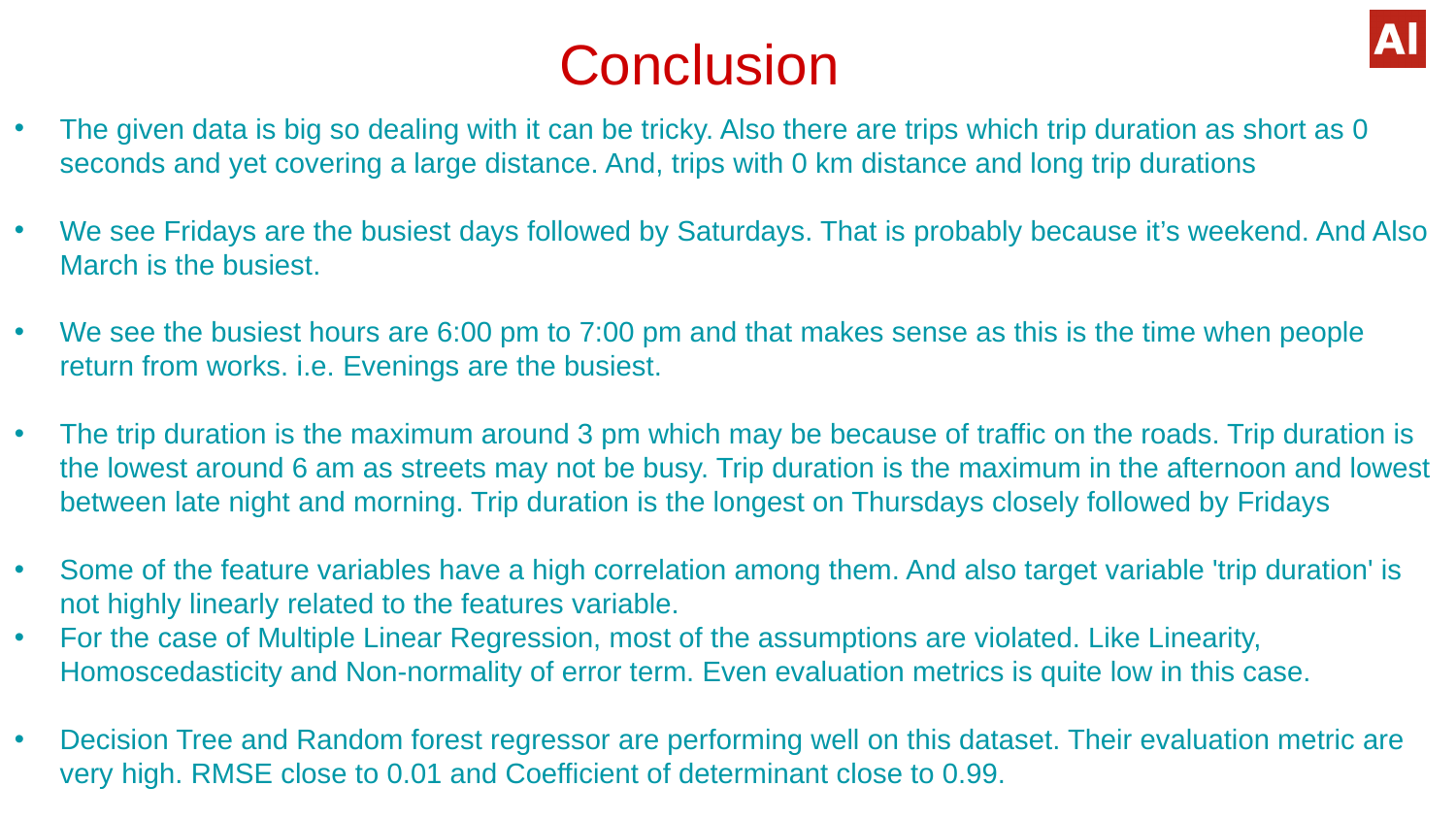

# Conclusion
The given data is big so dealing with it can be tricky. Also there are trips which trip duration as short as 0 seconds and yet covering a large distance. And, trips with 0 km distance and long trip durations

We see Fridays are the busiest days followed by Saturdays. That is probably because it’s weekend. And Also March is the busiest.

We see the busiest hours are 6:00 pm to 7:00 pm and that makes sense as this is the time when people return from works. i.e. Evenings are the busiest.

The trip duration is the maximum around 3 pm which may be because of traffic on the roads. Trip duration is the lowest around 6 am as streets may not be busy. Trip duration is the maximum in the afternoon and lowest between late night and morning. Trip duration is the longest on Thursdays closely followed by Fridays

Some of the feature variables have a high correlation among them. And also target variable 'trip duration' is not highly linearly related to the features variable.
For the case of Multiple Linear Regression, most of the assumptions are violated. Like Linearity, Homoscedasticity and Non-normality of error term. Even evaluation metrics is quite low in this case.

Decision Tree and Random forest regressor are performing well on this dataset. Their evaluation metric are very high. RMSE close to 0.01 and Coefficient of determinant close to 0.99.